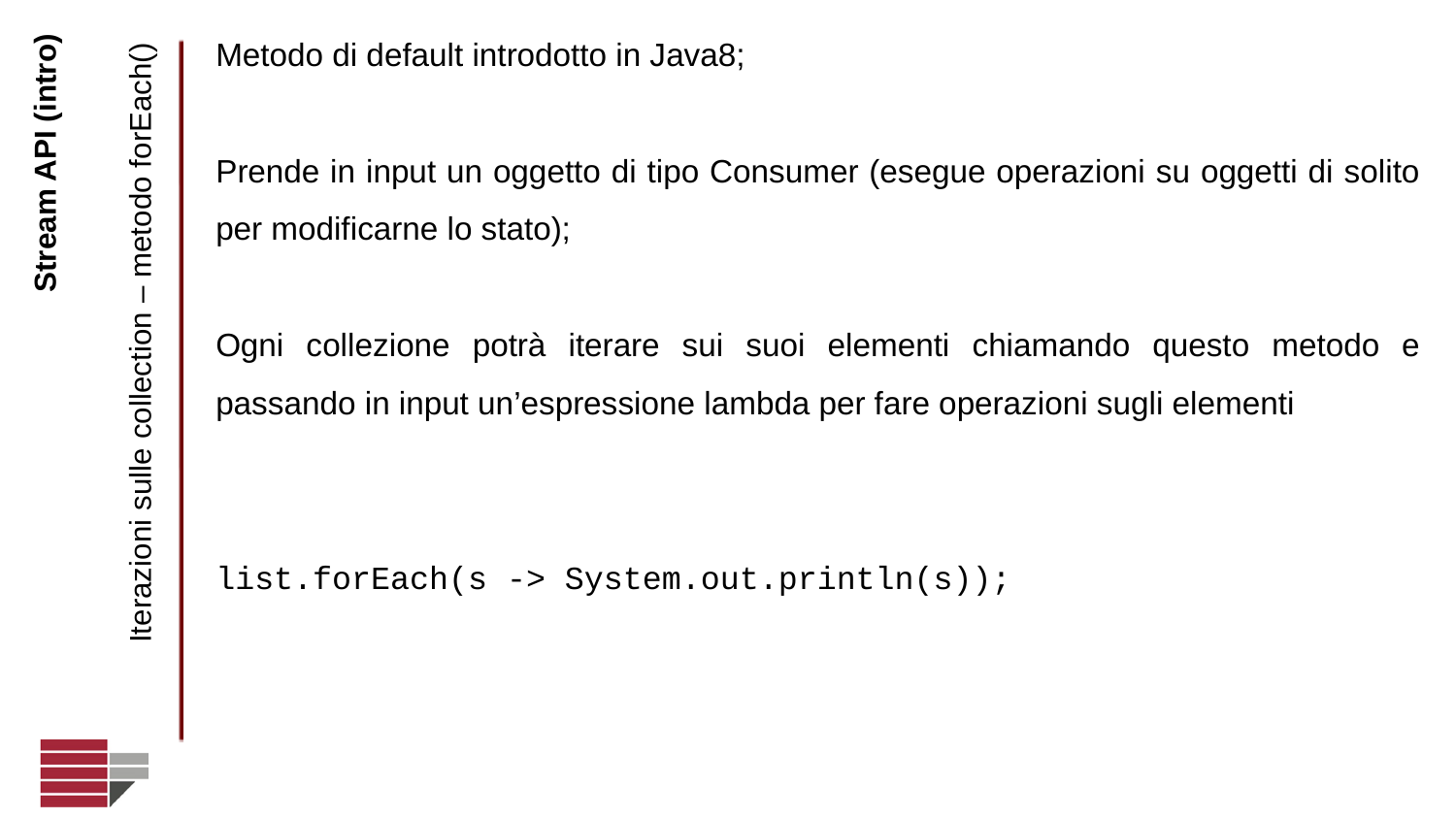

Metodo di default introdotto in Java8;

Prende in input un oggetto di tipo Consumer (esegue operazioni su oggetti di solito per modificarne lo stato);

Ogni collezione potrà iterare sui suoi elementi chiamando questo metodo e passando in input un’espressione lambda per fare operazioni sugli elementi

list.forEach(s -> System.out.println(s));
# Stream API (intro)
Iterazioni sulle collection – metodo forEach()